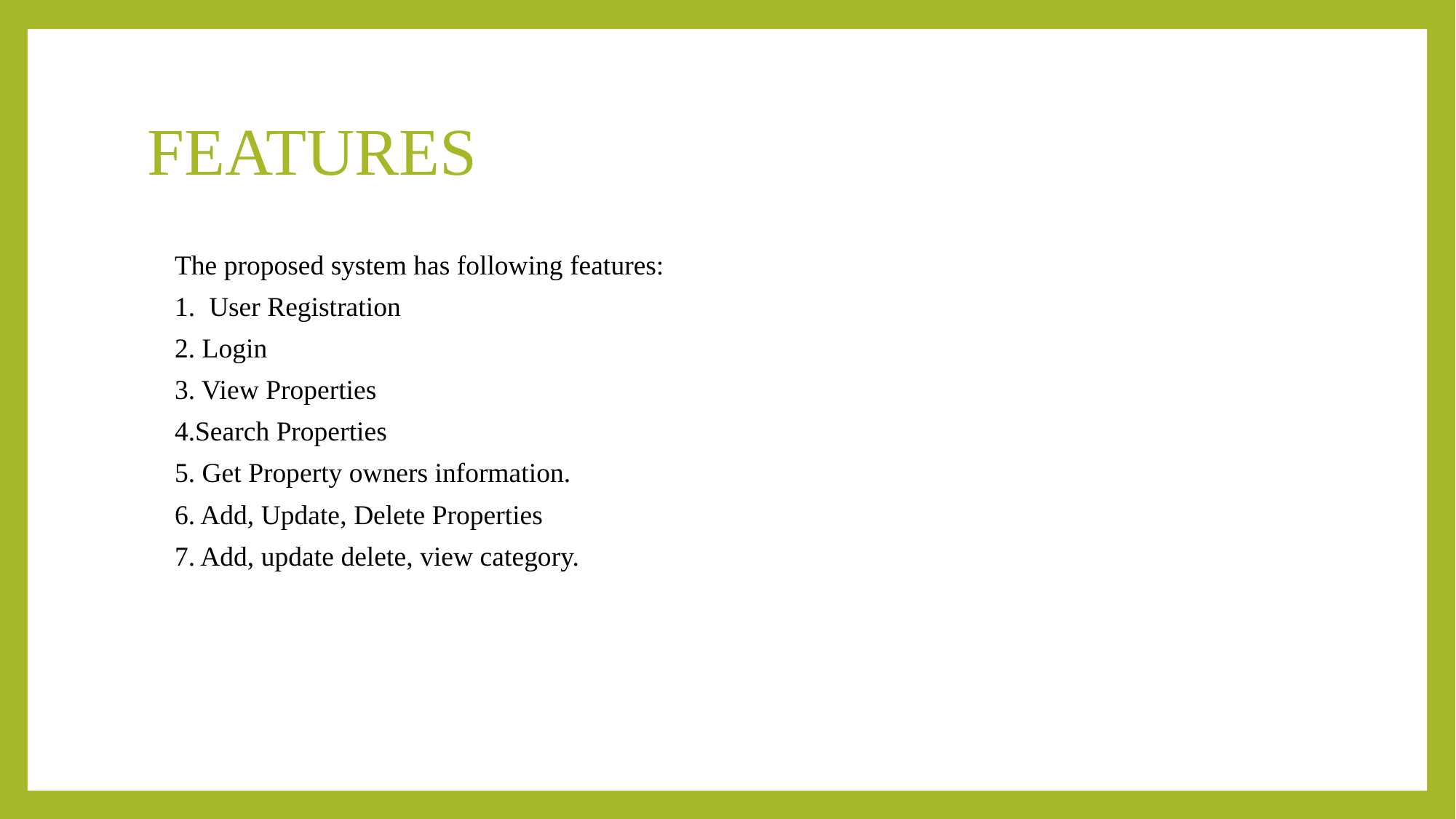

# FEATURES
The proposed system has following features:
1.  User Registration
2. Login
3. View Properties
4.Search Properties
5. Get Property owners information.
6. Add, Update, Delete Properties
7. Add, update delete, view category.